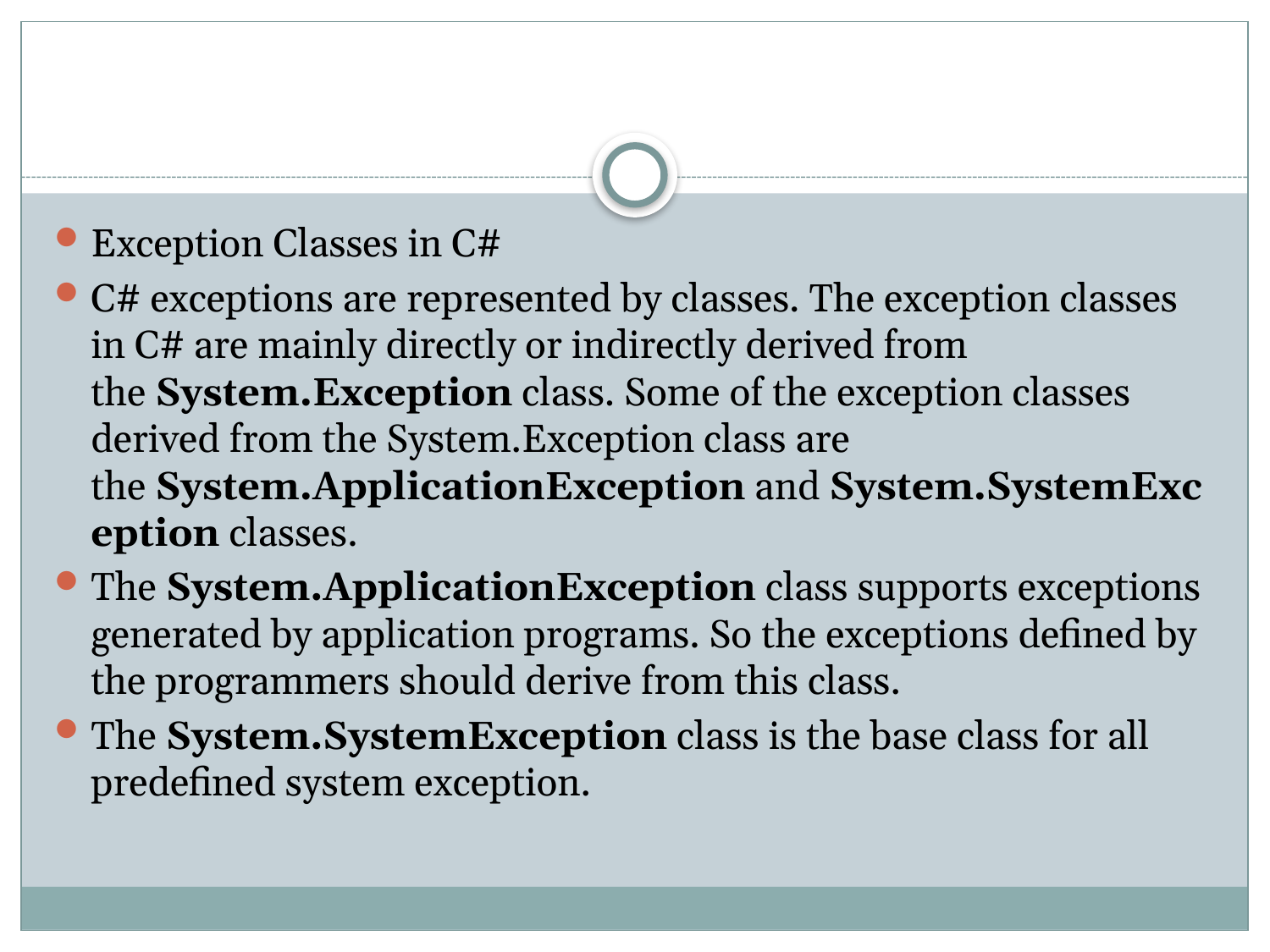

#
Exception Classes in C#
C# exceptions are represented by classes. The exception classes in C# are mainly directly or indirectly derived from the System.Exception class. Some of the exception classes derived from the System.Exception class are the System.ApplicationException and System.SystemException classes.
The System.ApplicationException class supports exceptions generated by application programs. So the exceptions defined by the programmers should derive from this class.
The System.SystemException class is the base class for all predefined system exception.